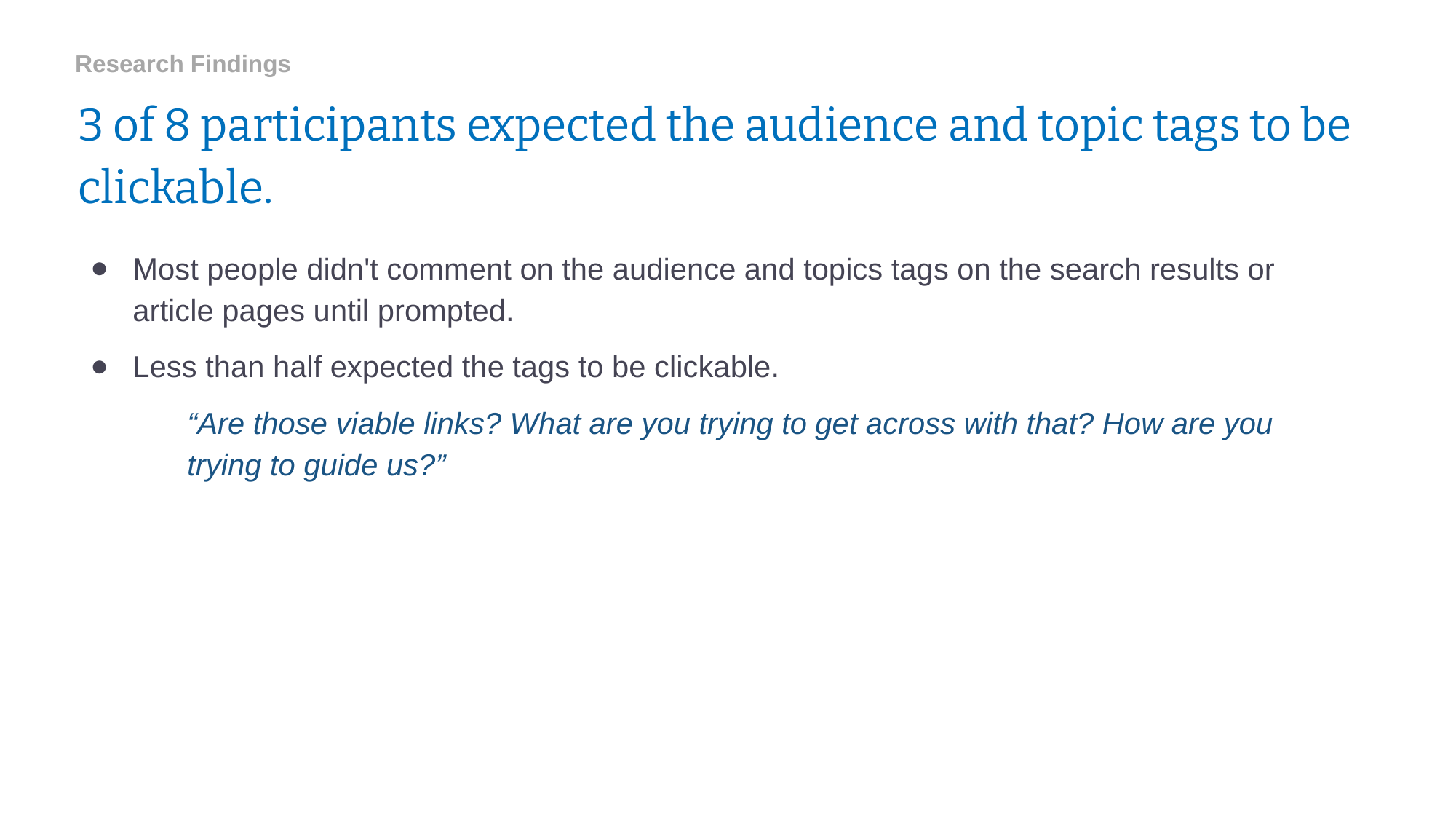

Research Findings
# 3 of 8 participants expected the audience and topic tags to be clickable.
Most people didn't comment on the audience and topics tags on the search results or article pages until prompted.
Less than half expected the tags to be clickable.
“Are those viable links? What are you trying to get across with that? How are you trying to guide us?”